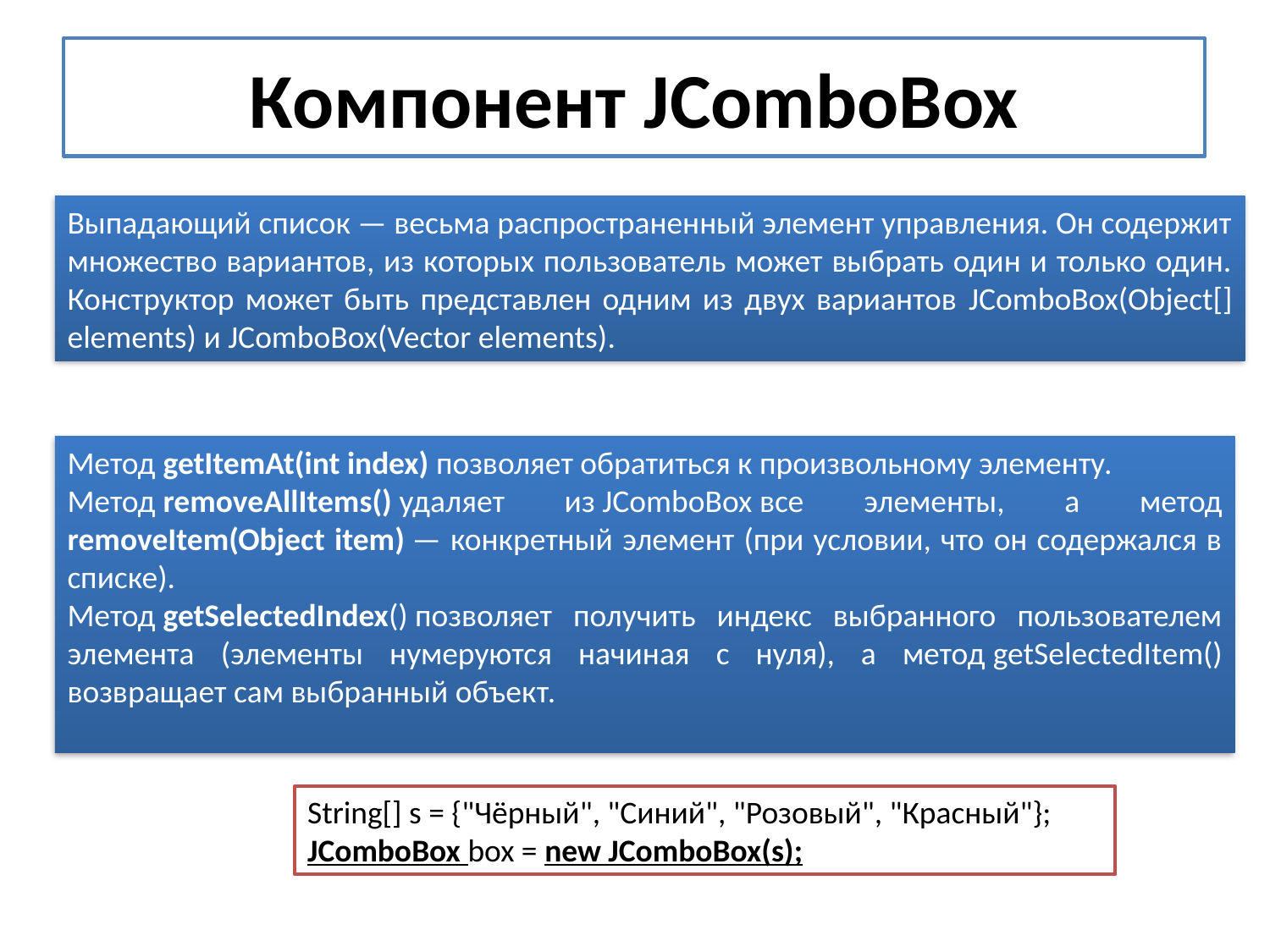

# Компонент JComboBox
Выпадающий список — весьма распространенный элемент управления. Он содержит множество вариантов, из которых пользователь может выбрать один и только один. Конструктор может быть представлен одним из двух вариантов JComboBox(Object[] elements) и JComboBox(Vector elements).
Метод getItemAt(int index) позволяет обратиться к произвольному элементу.
Метод removeAllItems() удаляет из JComboBox все элементы, а метод removeItem(Object item) — конкретный элемент (при условии, что он содержался в списке).
Метод getSelectedIndex() позволяет получить индекс выбранного пользователем элемента (элементы нумеруются начиная с нуля), а метод getSelectedItem() возвращает сам выбранный объект.

String[] s = {"Чёрный", "Синий", "Розовый", "Красный"};
JComboBox box = new JComboBox(s);